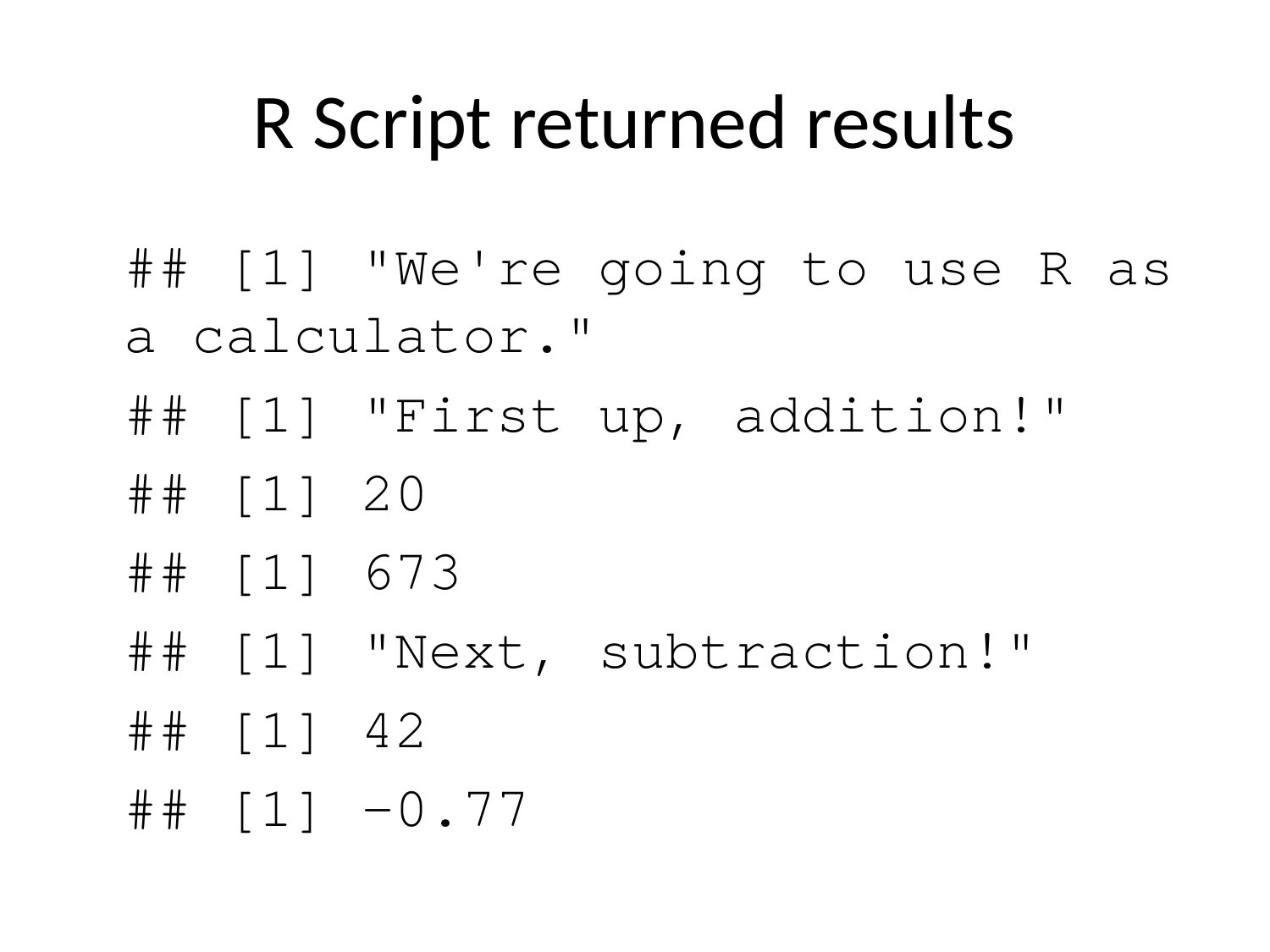

# R Script returned results
## [1] "We're going to use R as a calculator."
## [1] "First up, addition!"
## [1] 20
## [1] 673
## [1] "Next, subtraction!"
## [1] 42
## [1] -0.77